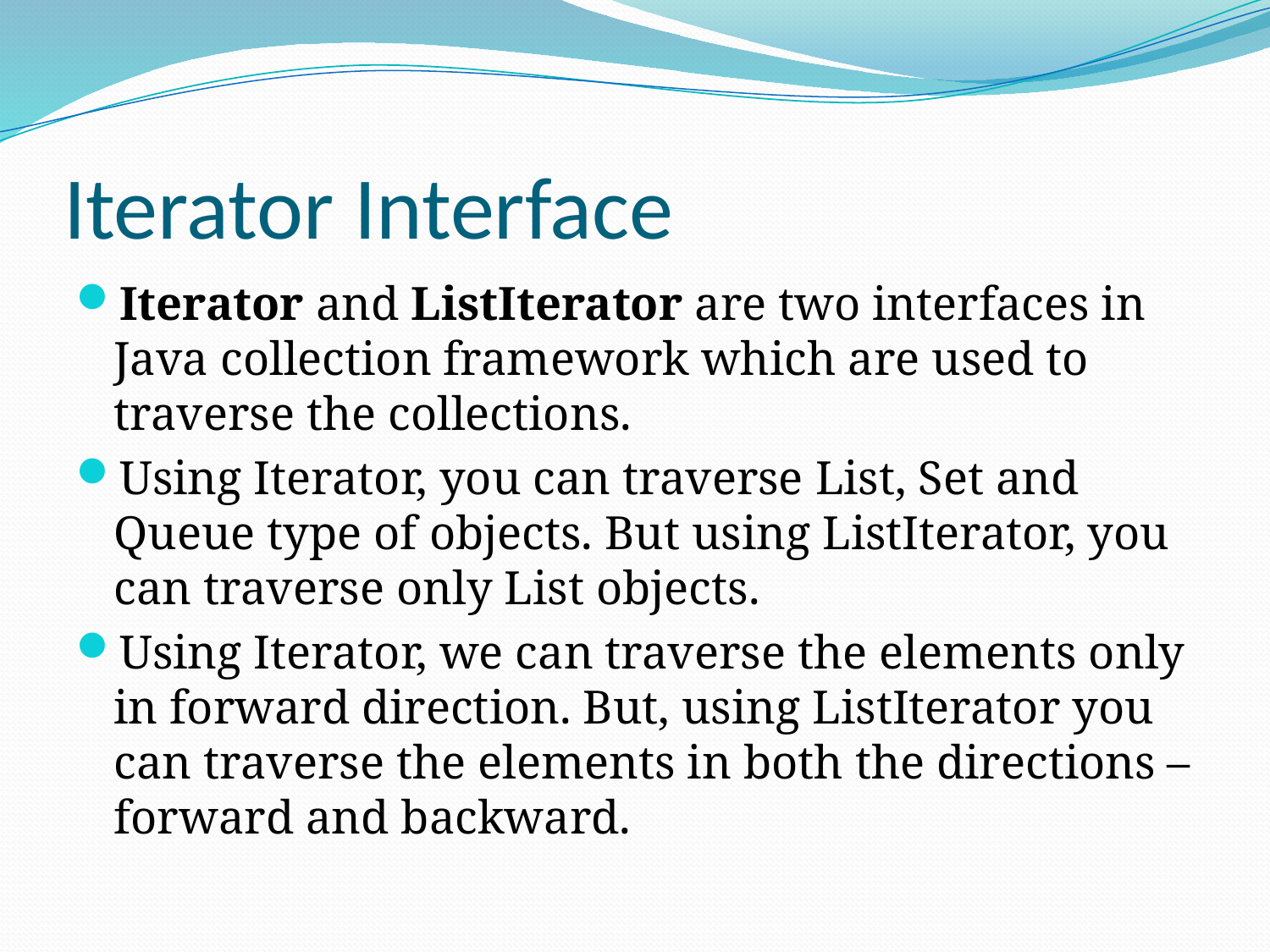

# Iterator Interface
Iterator and ListIterator are two interfaces in Java collection framework which are used to traverse the collections.
Using Iterator, you can traverse List, Set and Queue type of objects. But using ListIterator, you can traverse only List objects.
Using Iterator, we can traverse the elements only in forward direction. But, using ListIterator you can traverse the elements in both the directions – forward and backward.